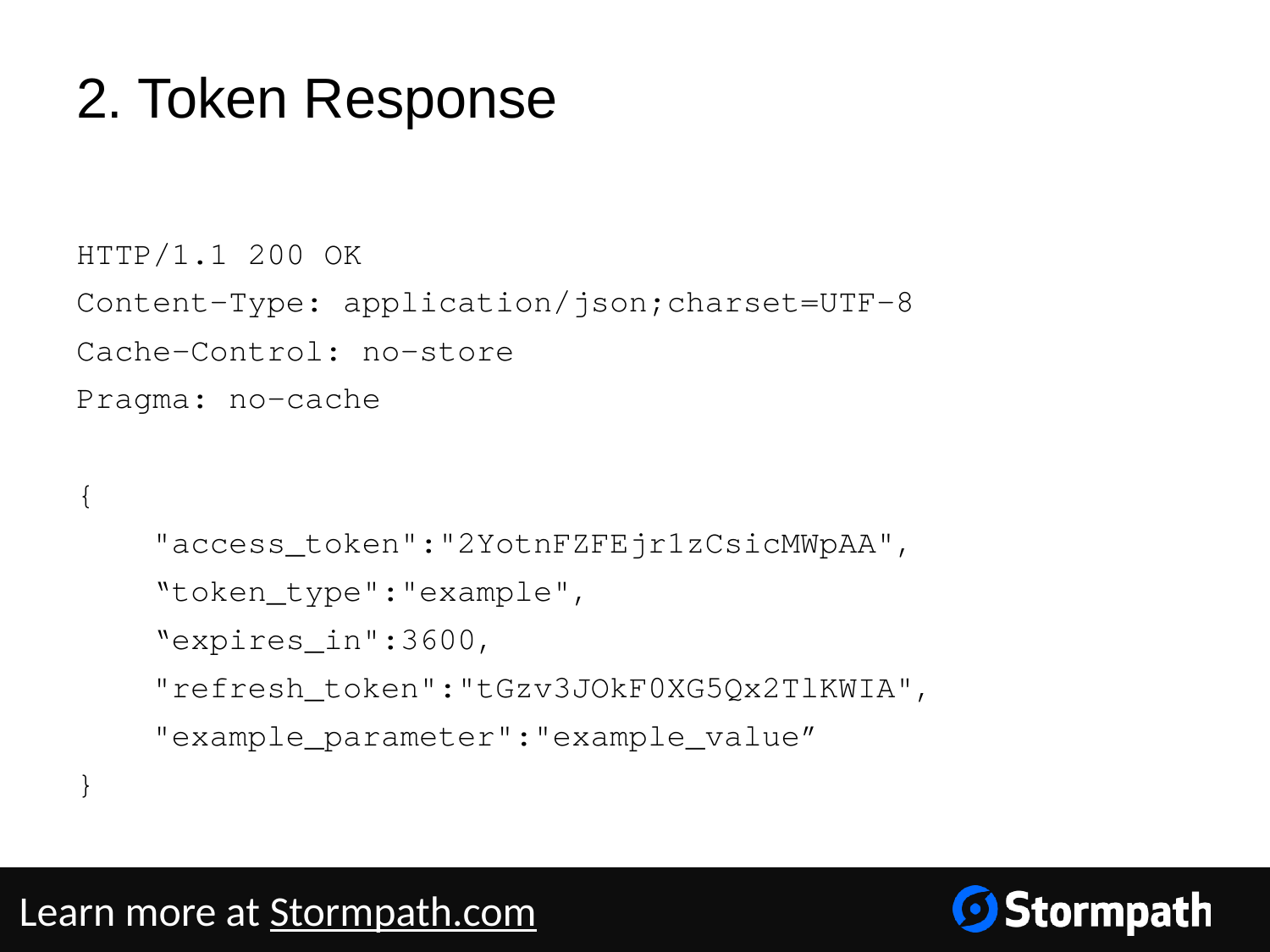

# 2. Token Response
HTTP/1.1 200 OK
Content-Type: application/json;charset=UTF-8
Cache-Control: no-store
Pragma: no-cache

{
    "access_token":"2YotnFZFEjr1zCsicMWpAA",
    “token_type":"example",
    “expires_in":3600,
    "refresh_token":"tGzv3JOkF0XG5Qx2TlKWIA",
    "example_parameter":"example_value”
}
Learn more at Stormpath.com